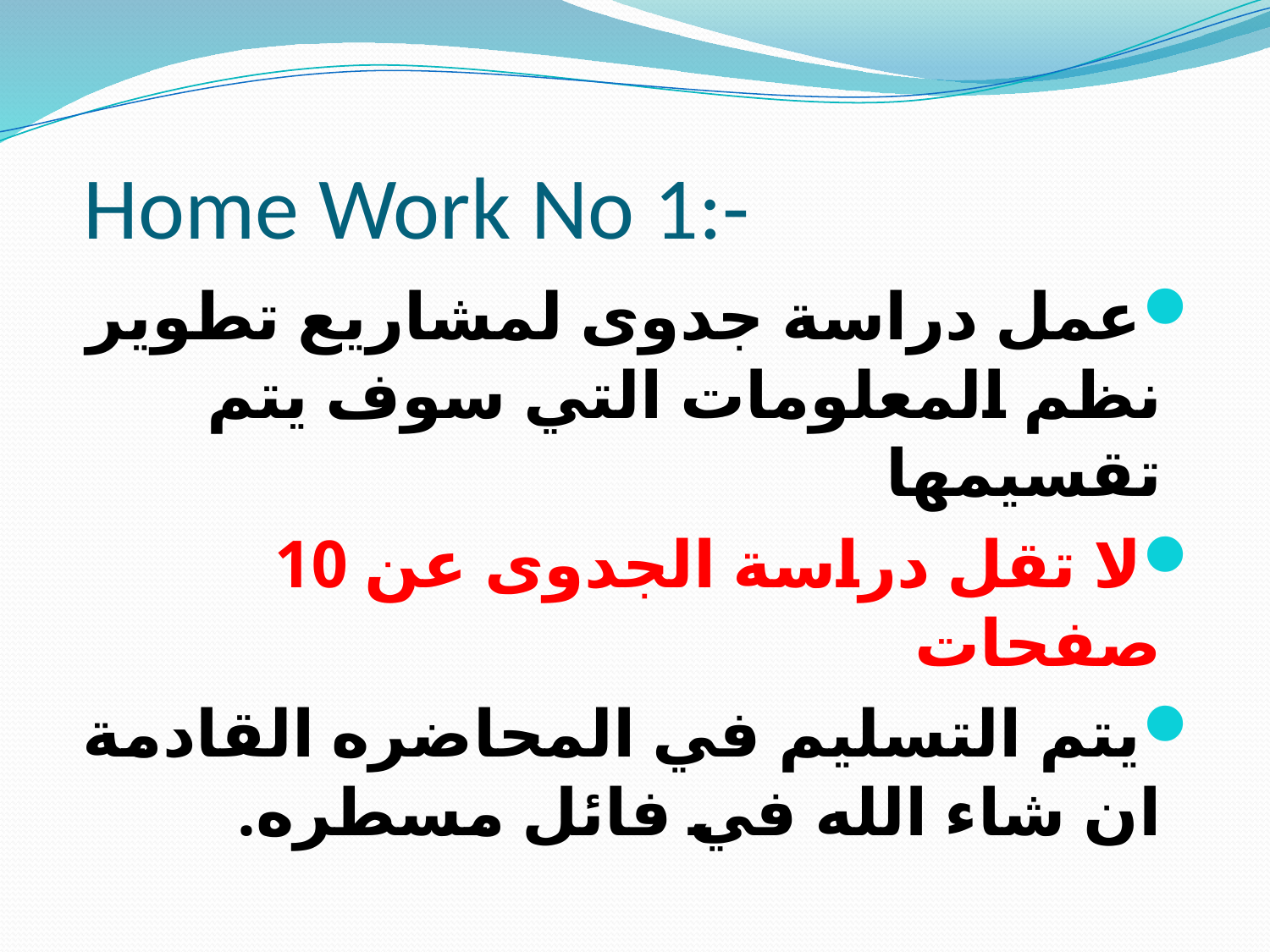

# Home Work No 1:-
عمل دراسة جدوى لمشاريع تطوير نظم المعلومات التي سوف يتم تقسيمها
لا تقل دراسة الجدوى عن 10 صفحات
يتم التسليم في المحاضره القادمة ان شاء الله في فائل مسطره.